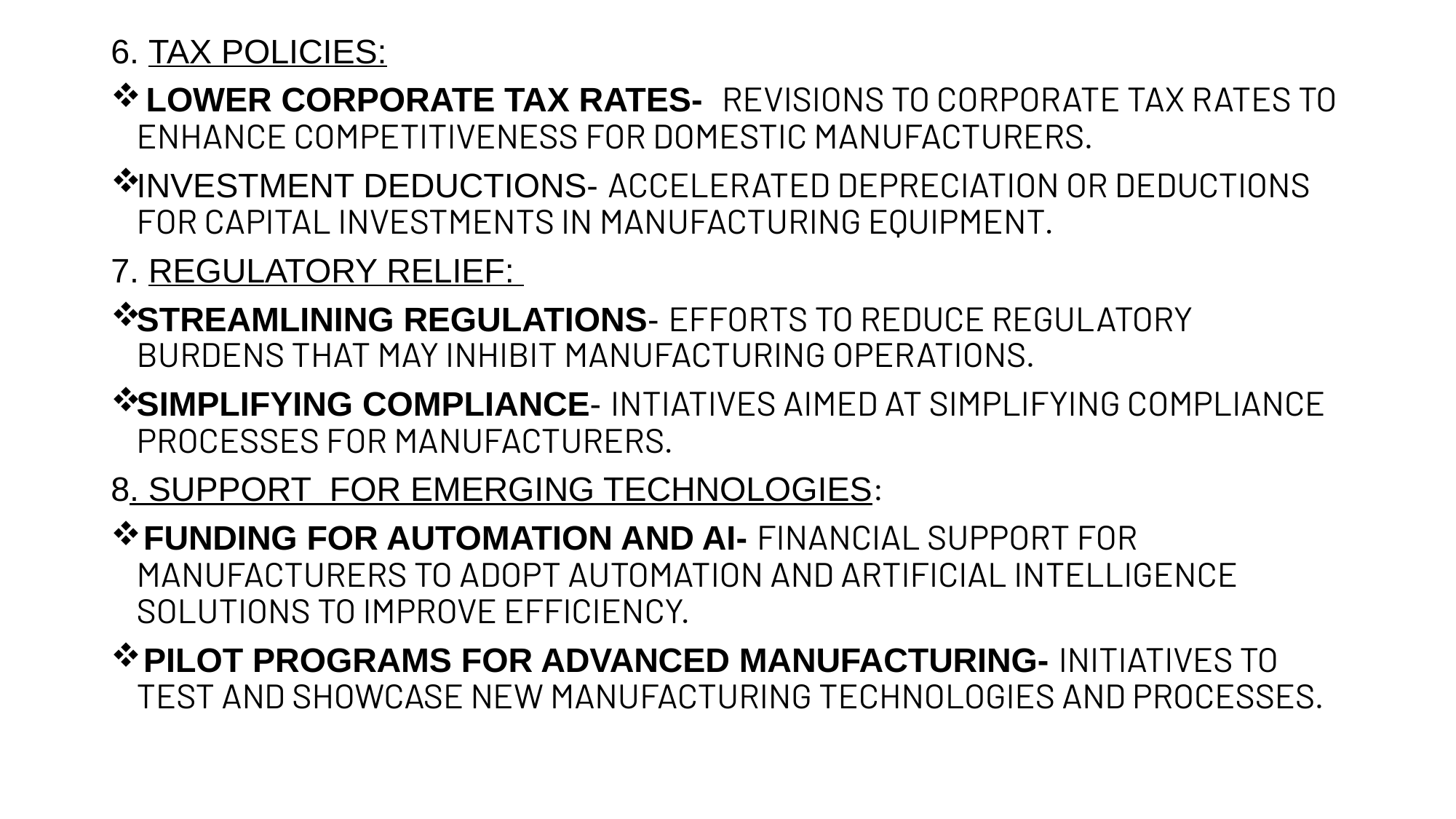

6. TAX POLICIES:
 LOWER CORPORATE TAX RATES-  REVISIONS TO CORPORATE TAX RATES TO ENHANCE COMPETITIVENESS FOR DOMESTIC MANUFACTURERS.
INVESTMENT DEDUCTIONS- ACCELERATED DEPRECIATION OR DEDUCTIONS FOR CAPITAL INVESTMENTS IN MANUFACTURING EQUIPMENT.
7. REGULATORY RELIEF:
STREAMLINING REGULATIONS- EFFORTS TO REDUCE REGULATORY BURDENS THAT MAY INHIBIT MANUFACTURING OPERATIONS.
SIMPLIFYING COMPLIANCE- INTIATIVES AIMED AT SIMPLIFYING COMPLIANCE PROCESSES FOR MANUFACTURERS.
8. SUPPORT  FOR EMERGING TECHNOLOGIES:
 FUNDING FOR AUTOMATION AND AI- FINANCIAL SUPPORT FOR MANUFACTURERS TO ADOPT AUTOMATION AND ARTIFICIAL INTELLIGENCE SOLUTIONS TO IMPROVE EFFICIENCY.
 PILOT PROGRAMS FOR ADVANCED MANUFACTURING- INITIATIVES TO TEST AND SHOWCASE NEW MANUFACTURING TECHNOLOGIES AND PROCESSES.